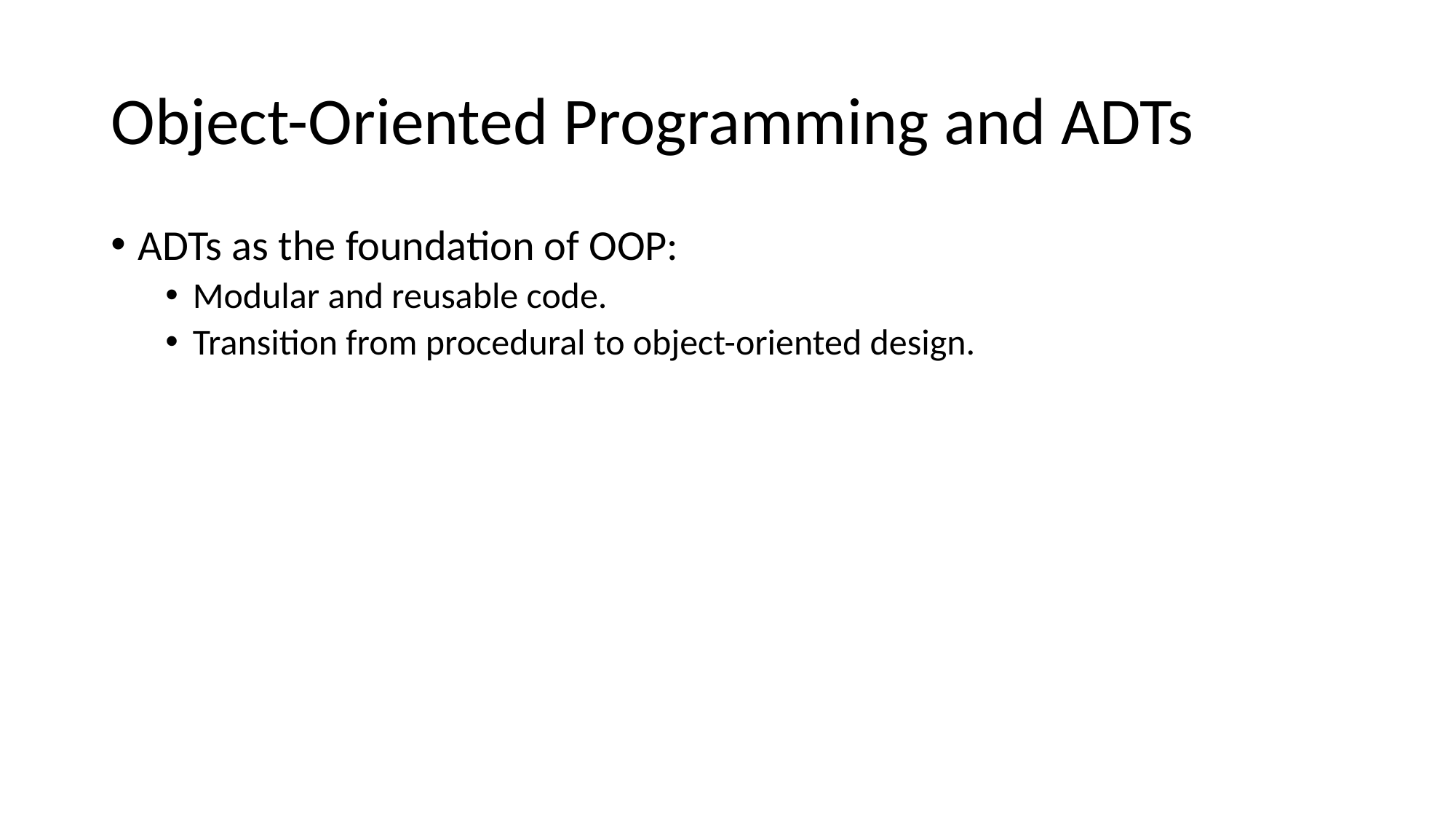

# Object-Oriented Programming and ADTs
ADTs as the foundation of OOP:
Modular and reusable code.
Transition from procedural to object-oriented design.